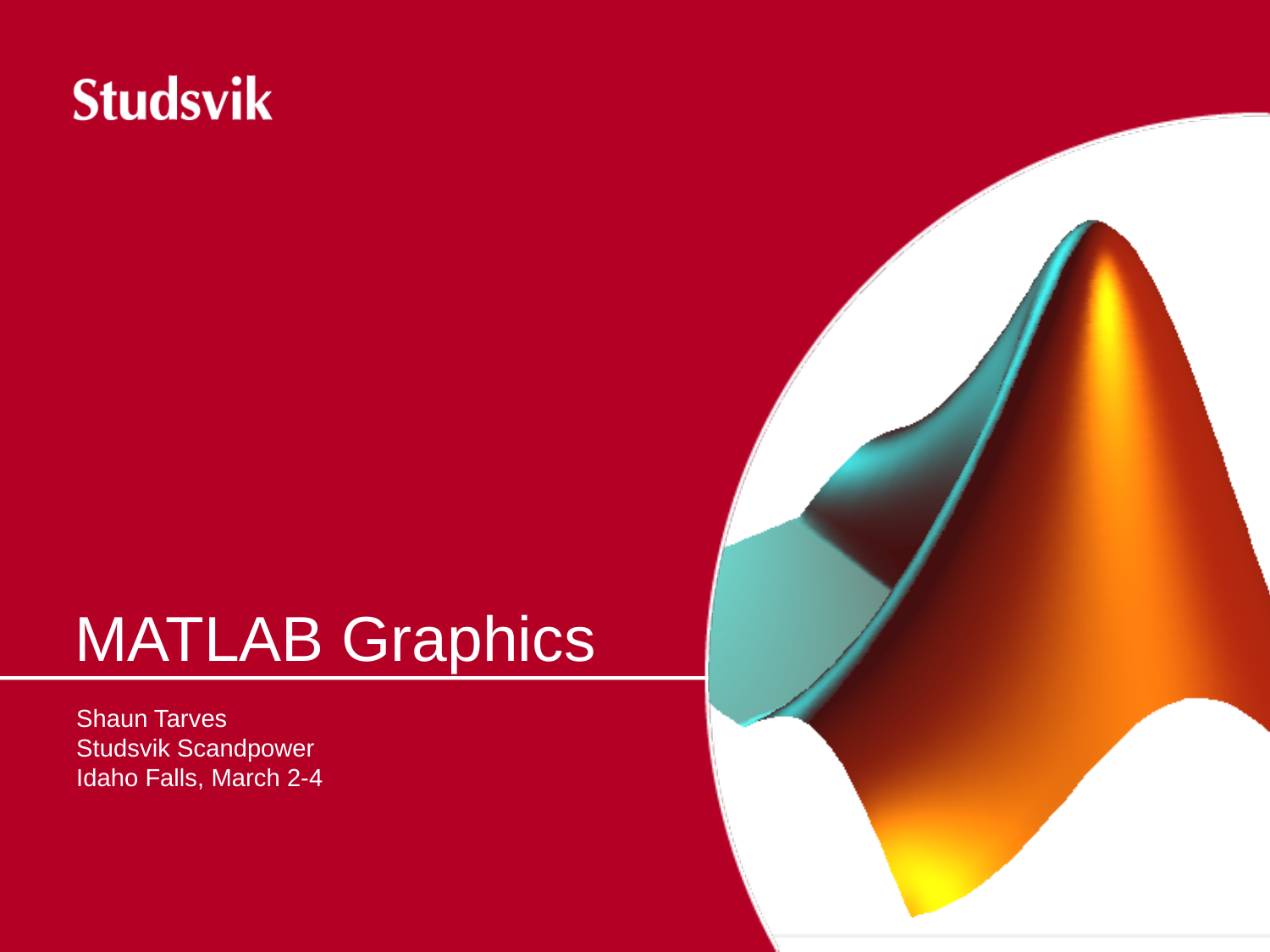

# MATLAB Graphics
Shaun Tarves
Studsvik Scandpower
Idaho Falls, March 2-4